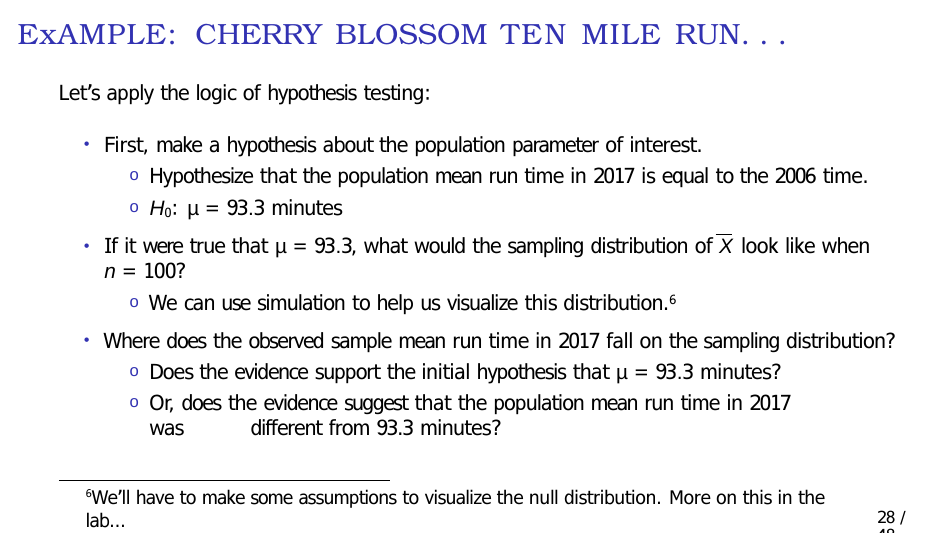

# Example: Cherry Blossom Ten Mile Run. . .
Let’s apply the logic of hypothesis testing:

First, make a hypothesis about the population parameter of interest.
Hypothesize that the population mean run time in 2017 is equal to the 2006 time.
H0: µ = 93.3 minutes
If it were true that µ = 93.3, what would the sampling distribution of X look like when
n = 100?
We can use simulation to help us visualize this distribution.6
Where does the observed sample mean run time in 2017 fall on the sampling distribution?
Does the evidence support the initial hypothesis that µ = 93.3 minutes?
Or, does the evidence suggest that the population mean run time in 2017 was 	different from 93.3 minutes?

6We’ll have to make some assumptions to visualize the null distribution. More on this in the lab...

28 / 48